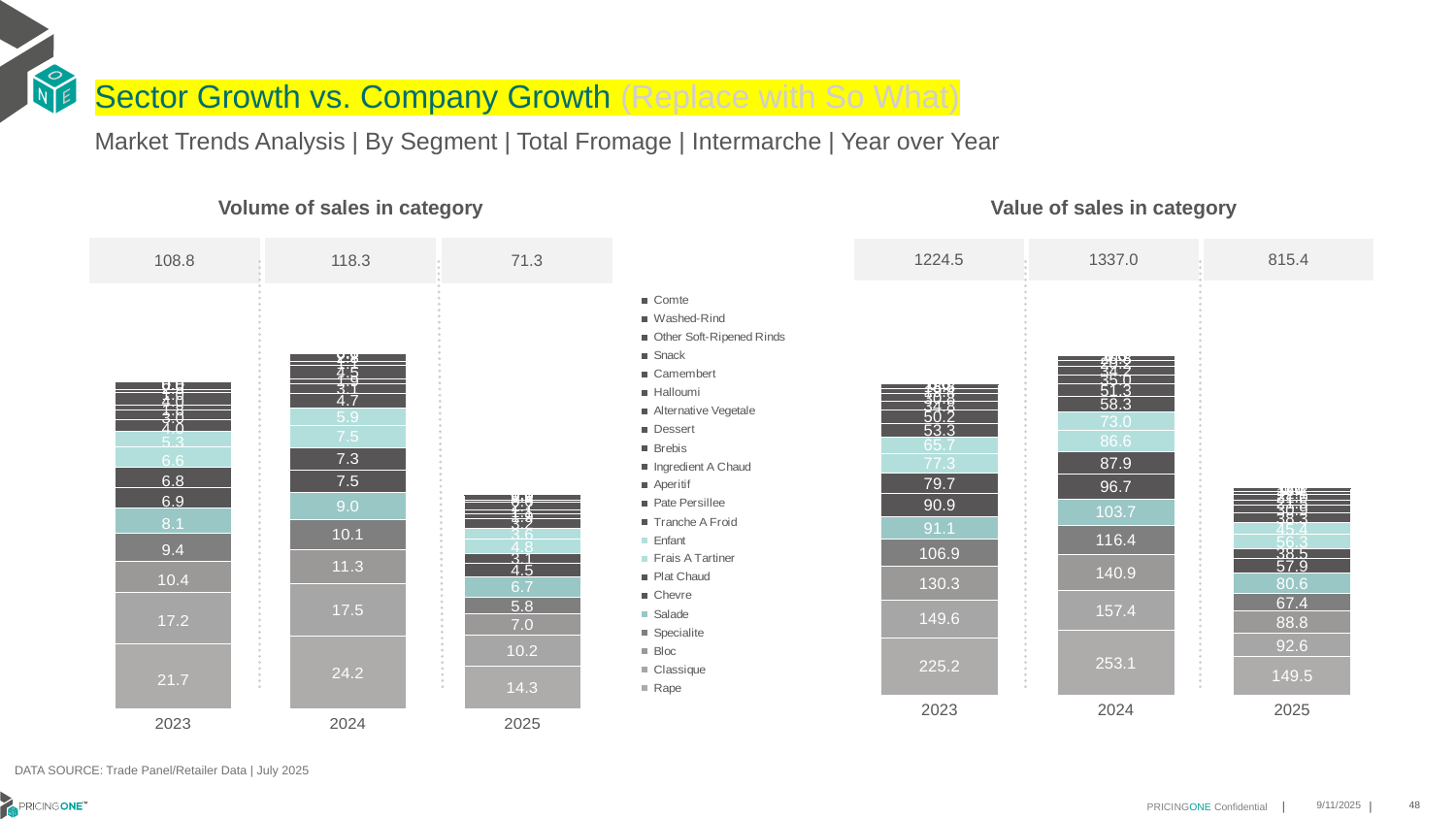

# Sector Growth vs. Company Growth (Replace with So What)
Market Trends Analysis | By Segment | Total Fromage | Intermarche | Year over Year
| Value of sales in category |  |  |
| --- | --- | --- |
| 1224.5 | 1337.0 | 815.4 |
| Volume of sales in category |  |  |
| --- | --- | --- |
| 108.8 | 118.3 | 71.3 |

### Chart

| Category | Rape | Classique | Bloc | Specialite | Salade | Chevre | Plat Chaud | Frais A Tartiner | Enfant | Tranche A Froid | Pate Persillee | Aperitif | Ingredient A Chaud | Brebis | Dessert | Alternative Vegetale | Halloumi | Camembert | Snack | Other Soft-Ripened Rinds | Washed-Rind | Comte |
|---|---|---|---|---|---|---|---|---|---|---|---|---|---|---|---|---|---|---|---|---|---|---|
| 2023 | 225.1582 | 149.605956 | 130.34989 | 106.889377 | 91.107579 | 90.889451 | 79.702869 | 77.258166 | 65.654569 | 53.311113 | 50.245414 | 34.761043 | 30.841335 | 19.372052 | 18.847108 | 0.528303 | 0.0 | 0.0 | 0.0 | 0.0 | 0.0 | 0.0 |
| 2024 | 253.055643 | 157.391686 | 140.908841 | 116.447949 | 103.729326 | 96.701115 | 87.938789 | 86.610615 | 72.953122 | 58.344648 | 51.32189 | 35.035489 | 34.200263 | 20.177416 | 20.846895 | 1.345928 | 0.000232 | 3.5e-05 | 0.0 | 0.0 | 0.0 | 0.0 |
| 2025 | 149.541967 | 92.599556 | 88.78558 | 67.36195 | 80.625323 | 57.930274 | 38.499484 | 56.342191 | 45.371004 | 38.302725 | 30.909023 | 21.498093 | 21.008259 | 12.052748 | 13.204538 | 1.075954 | 0.200844 | 0.000356 | 0.030515 | 0.00483 | 0.004386 | 0.000693 |

### Chart

| Category | Rape | Classique | Bloc | Specialite | Salade | Chevre | Plat Chaud | Frais A Tartiner | Enfant | Tranche A Froid | Pate Persillee | Aperitif | Ingredient A Chaud | Brebis | Dessert | Alternative Vegetale | Halloumi | Camembert | Snack | Other Soft-Ripened Rinds | Washed-Rind | Comte |
|---|---|---|---|---|---|---|---|---|---|---|---|---|---|---|---|---|---|---|---|---|---|---|
| 2023 | 21.702758 | 17.166313 | 10.411239 | 9.364901 | 8.096648 | 6.917548 | 6.783425 | 6.645219 | 5.279609 | 3.999654 | 3.034376 | 1.813287 | 4.014886 | 1.012166 | 2.490083 | 0.028615 | 0.0 | 0.0 | 0.0 | 0.0 | 0.0 | 0.0 |
| 2024 | 24.226058 | 17.54286 | 11.277067 | 10.050947 | 9.022009 | 7.473644 | 7.312541 | 7.479067 | 5.902373 | 4.695731 | 3.099454 | 1.859865 | 4.49298 | 1.058846 | 2.777421 | 0.078389 | 8e-06 | 1e-06 | 0.0 | 0.0 | 0.0 | 0.0 |
| 2025 | 14.337795 | 10.224747 | 6.996432 | 5.803852 | 6.661291 | 4.497298 | 3.141063 | 4.78177 | 3.577423 | 3.162219 | 1.872046 | 1.076154 | 2.711082 | 0.630086 | 1.75746 | 0.06353 | 0.009656 | 1.4e-05 | 0.001549 | 0.000181 | 0.000179 | 4.8e-05 |
DATA SOURCE: Trade Panel/Retailer Data | July 2025

9/11/2025
48